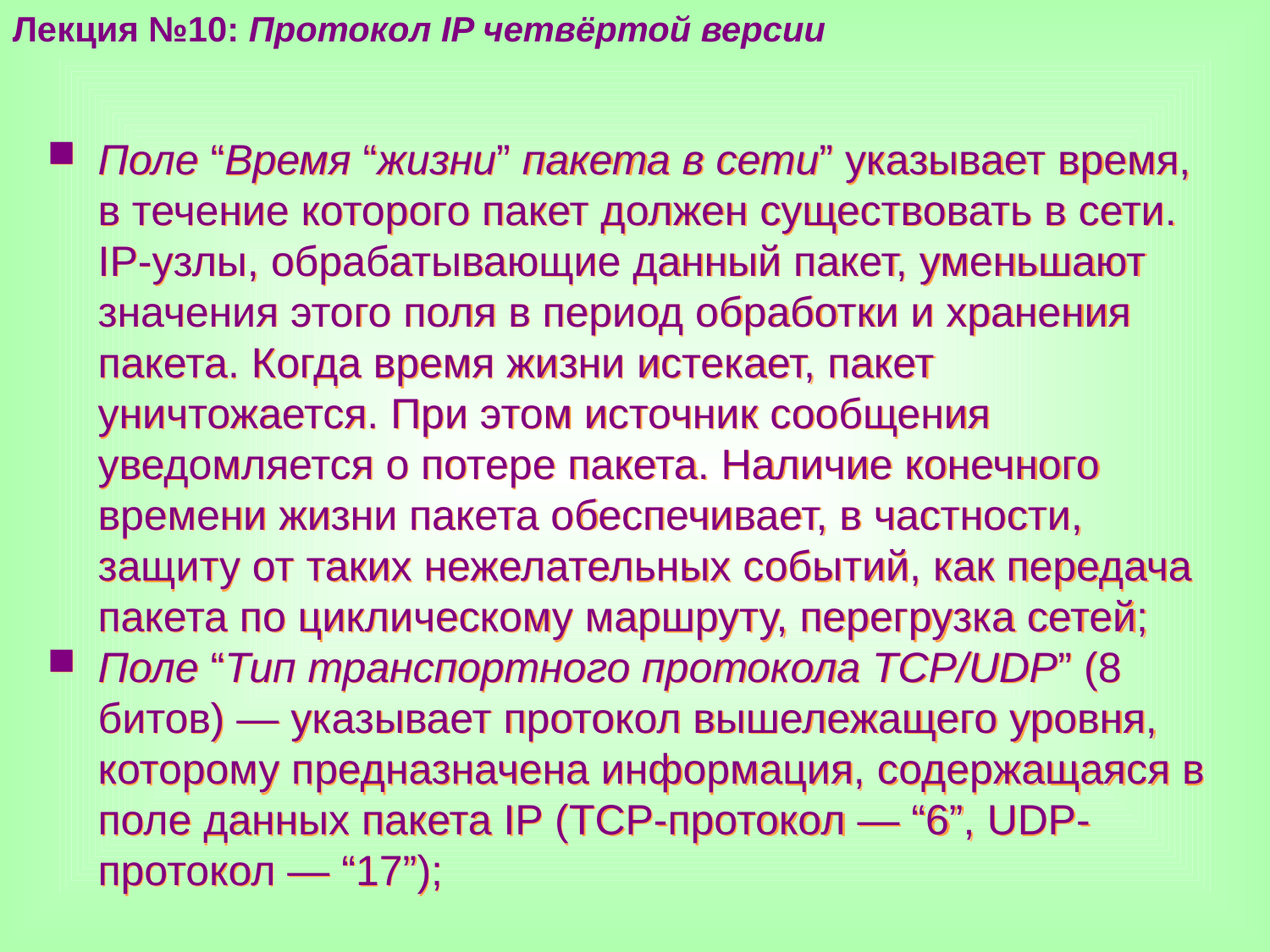

Лекция №10: Протокол IP четвёртой версии
Поле “Время “жизни” пакета в сети” указывает время, в течение которого пакет должен существовать в сети. IP-узлы, обрабатывающие данный пакет, уменьшают значения этого поля в период обработки и хранения пакета. Когда время жизни истекает, пакет уничтожается. При этом источник сообщения уведомляется о потере пакета. Наличие конечного времени жизни пакета обеспечивает, в частности, защиту от таких нежелательных событий, как передача пакета по циклическому маршруту, перегрузка сетей;
Поле “Тип транспортного протокола TCP/UDP” (8 битов) — указывает протокол вышележащего уровня, которому предназначена информация, содержащаяся в поле данных пакета IP (TCP-протокол — “6”, UDP-протокол — “17”);